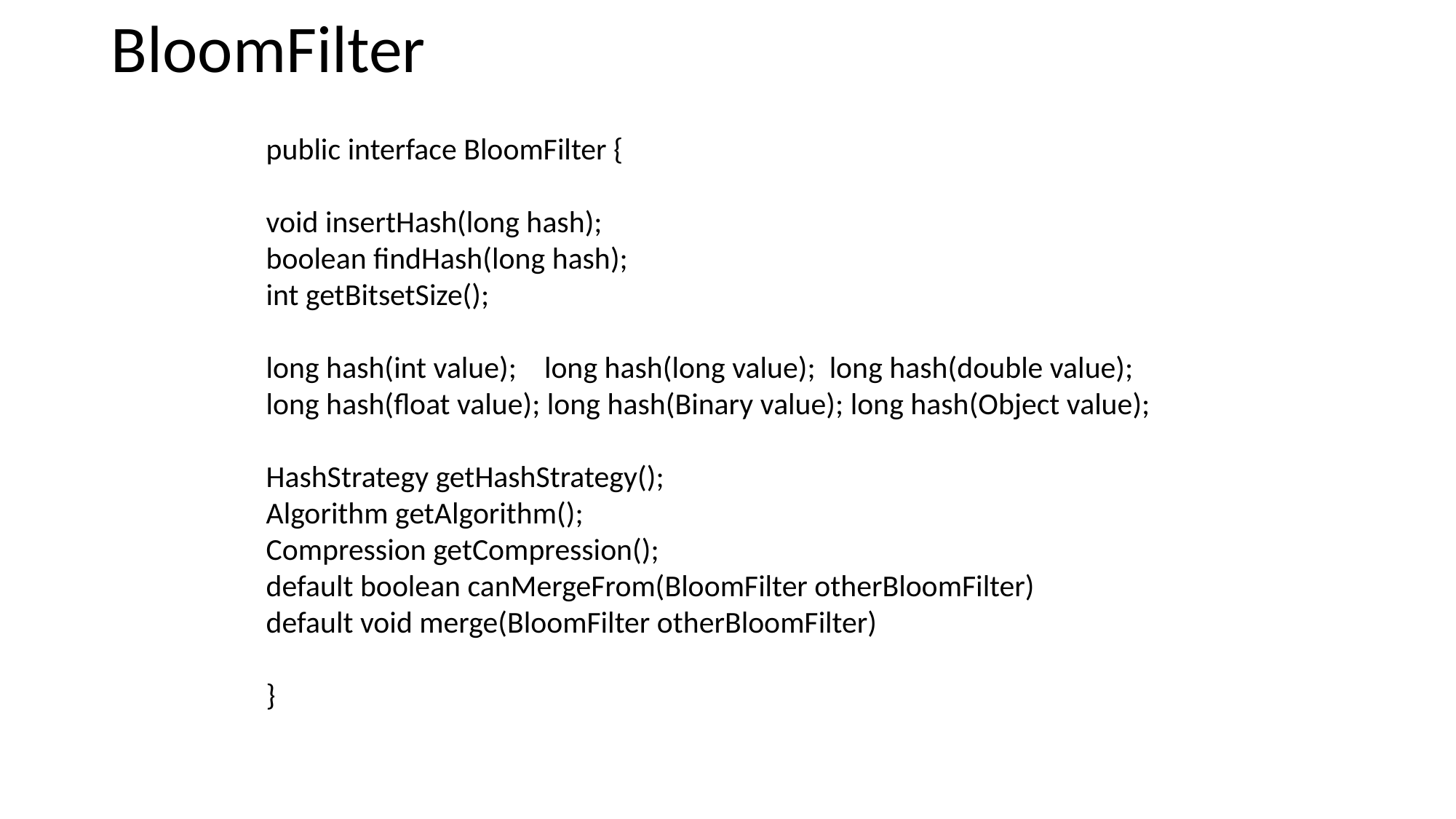

# BloomFilter
public interface BloomFilter {

void insertHash(long hash);
boolean findHash(long hash);
int getBitsetSize();

long hash(int value);    long hash(long value);  long hash(double value);
long hash(float value); long hash(Binary value); long hash(Object value);
HashStrategy getHashStrategy();
Algorithm getAlgorithm();
Compression getCompression();
default boolean canMergeFrom(BloomFilter otherBloomFilter)
default void merge(BloomFilter otherBloomFilter)

}